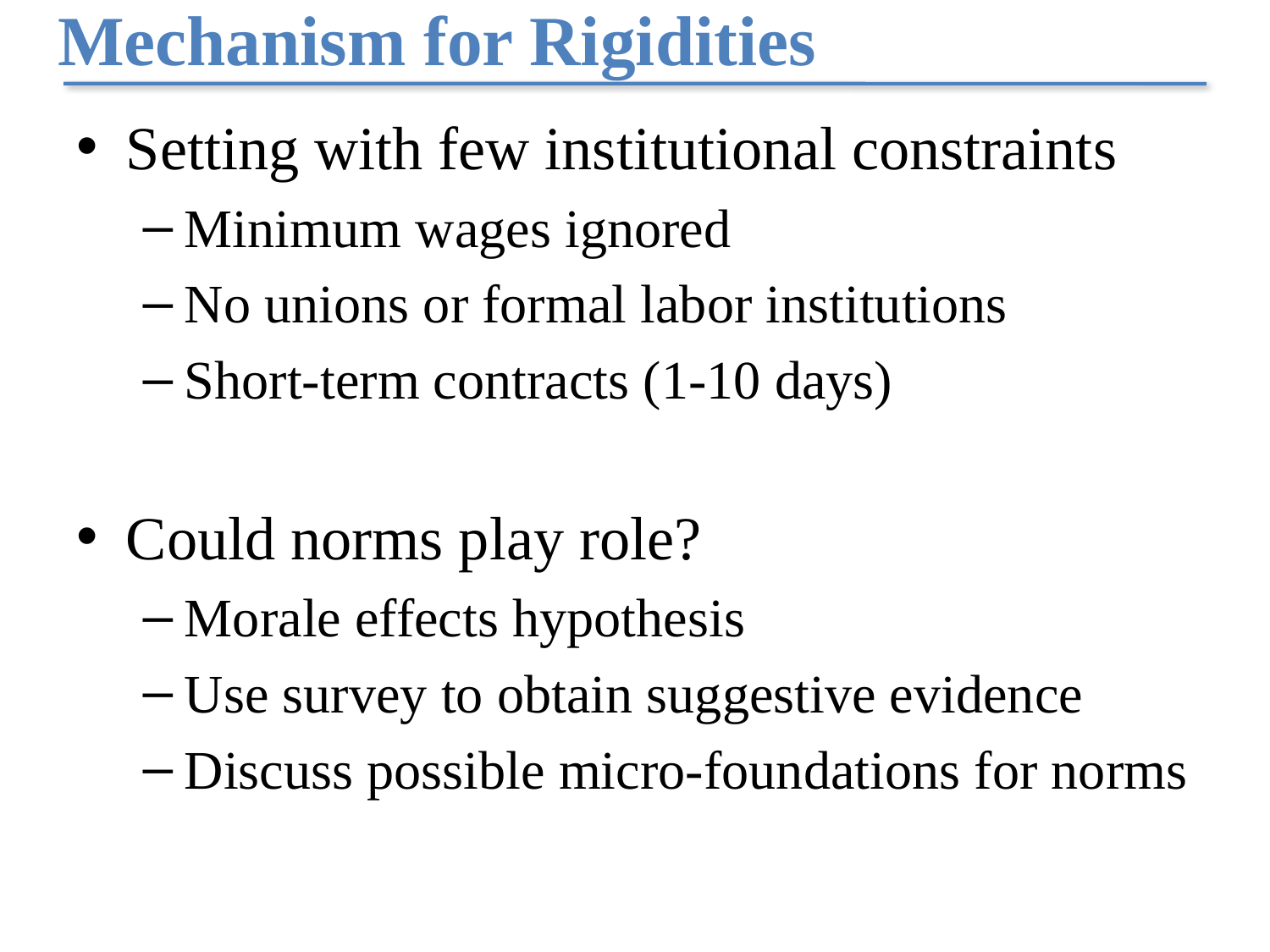

# Mechanism for Rigidities
Setting with few institutional constraints
Minimum wages ignored
No unions or formal labor institutions
Short-term contracts (1-10 days)

Could norms play role?
Morale effects hypothesis
Use survey to obtain suggestive evidence
Discuss possible micro-foundations for norms